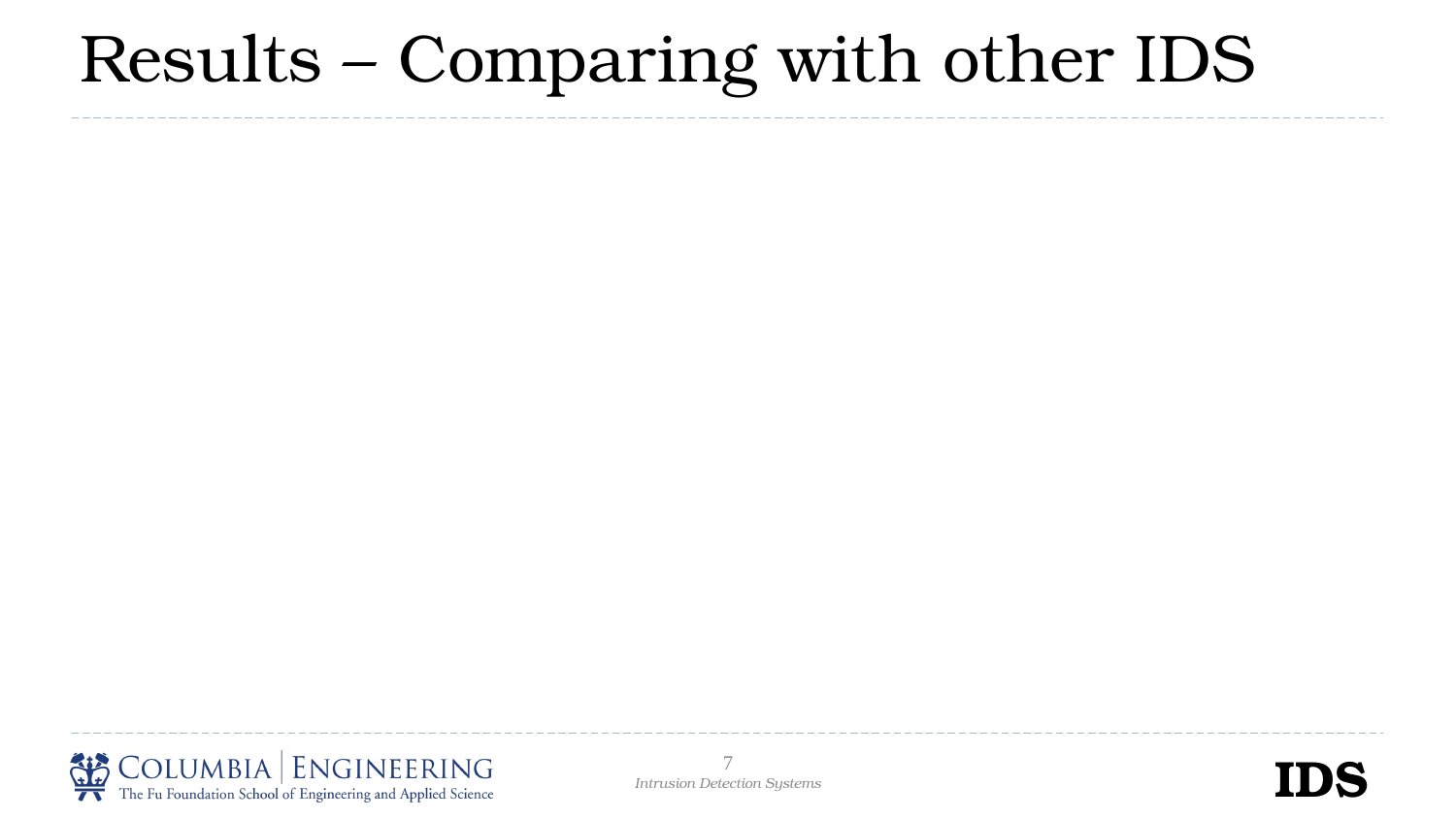

# Results – Comparing with other IDS
7
Intrusion Detection Systems